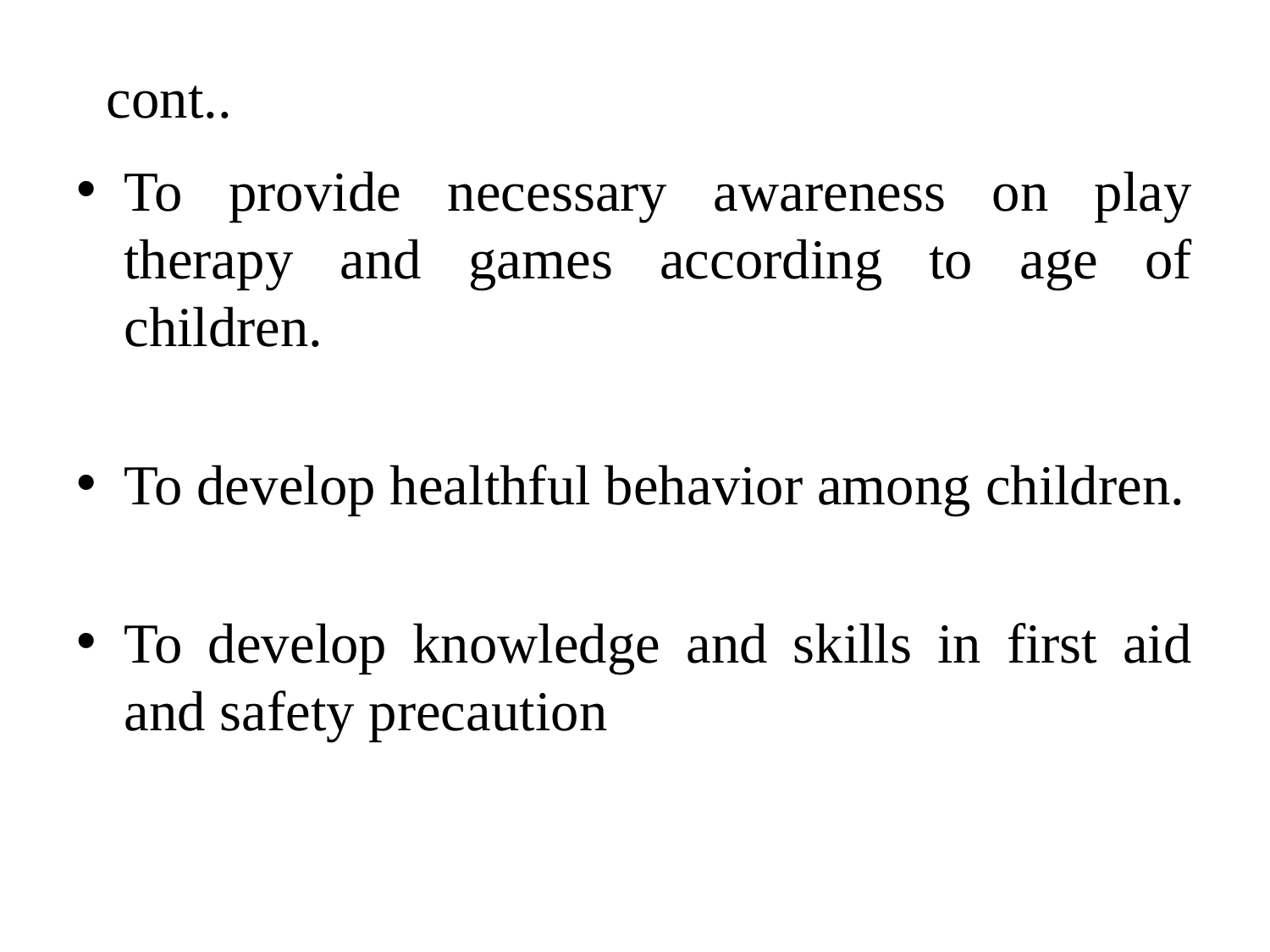

# cont..
To provide necessary awareness on play therapy and games according to age of children.

To develop healthful behavior among children.

To develop knowledge and skills in first aid and safety precaution